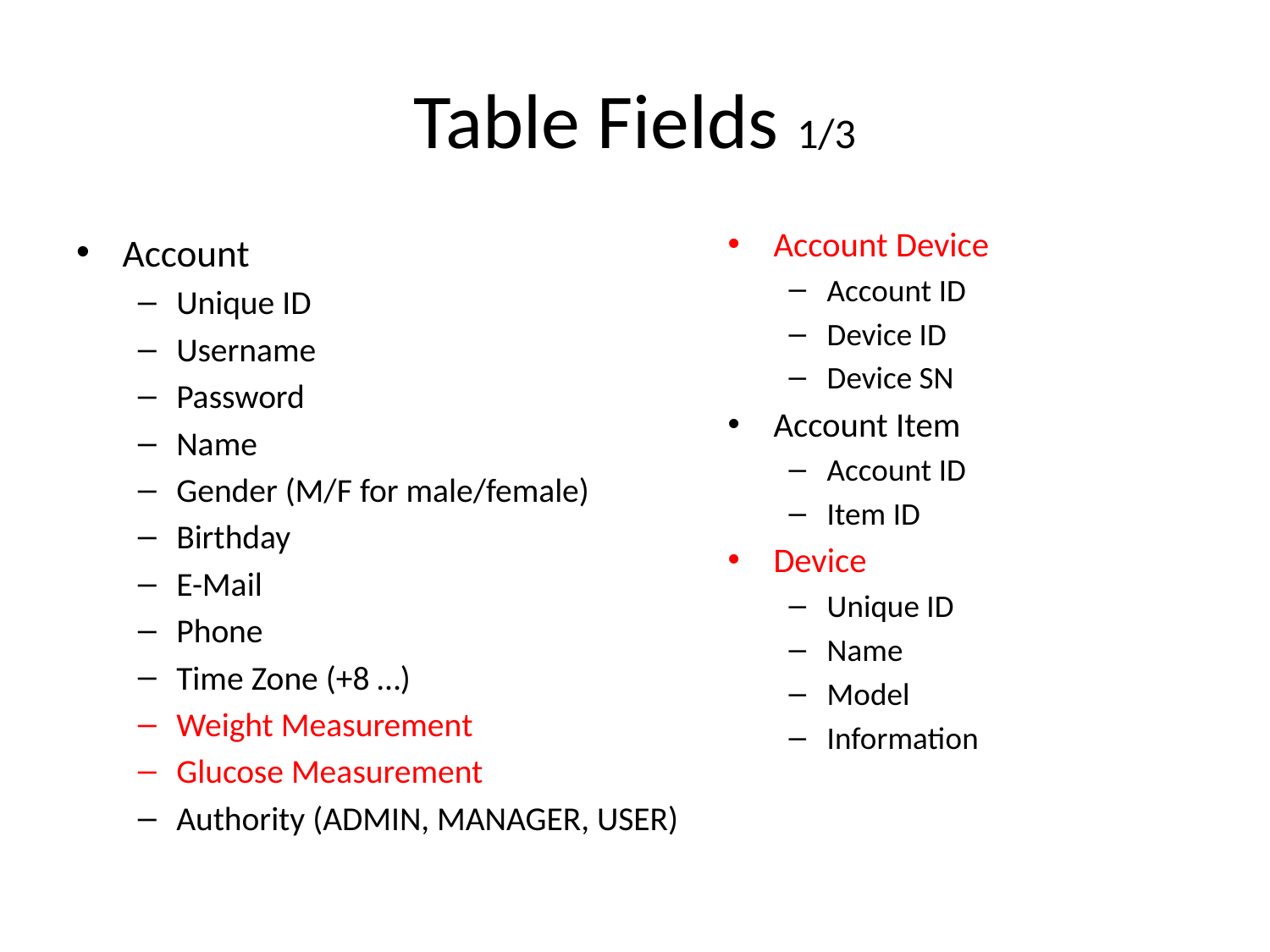

# Table Fields 1/3
Account Device
Account ID
Device ID
Device SN
Account Item
Account ID
Item ID
Device
Unique ID
Name
Model
Information
Account
Unique ID
Username
Password
Name
Gender (M/F for male/female)
Birthday
E-Mail
Phone
Time Zone (+8 …)
Weight Measurement
Glucose Measurement
Authority (ADMIN, MANAGER, USER)